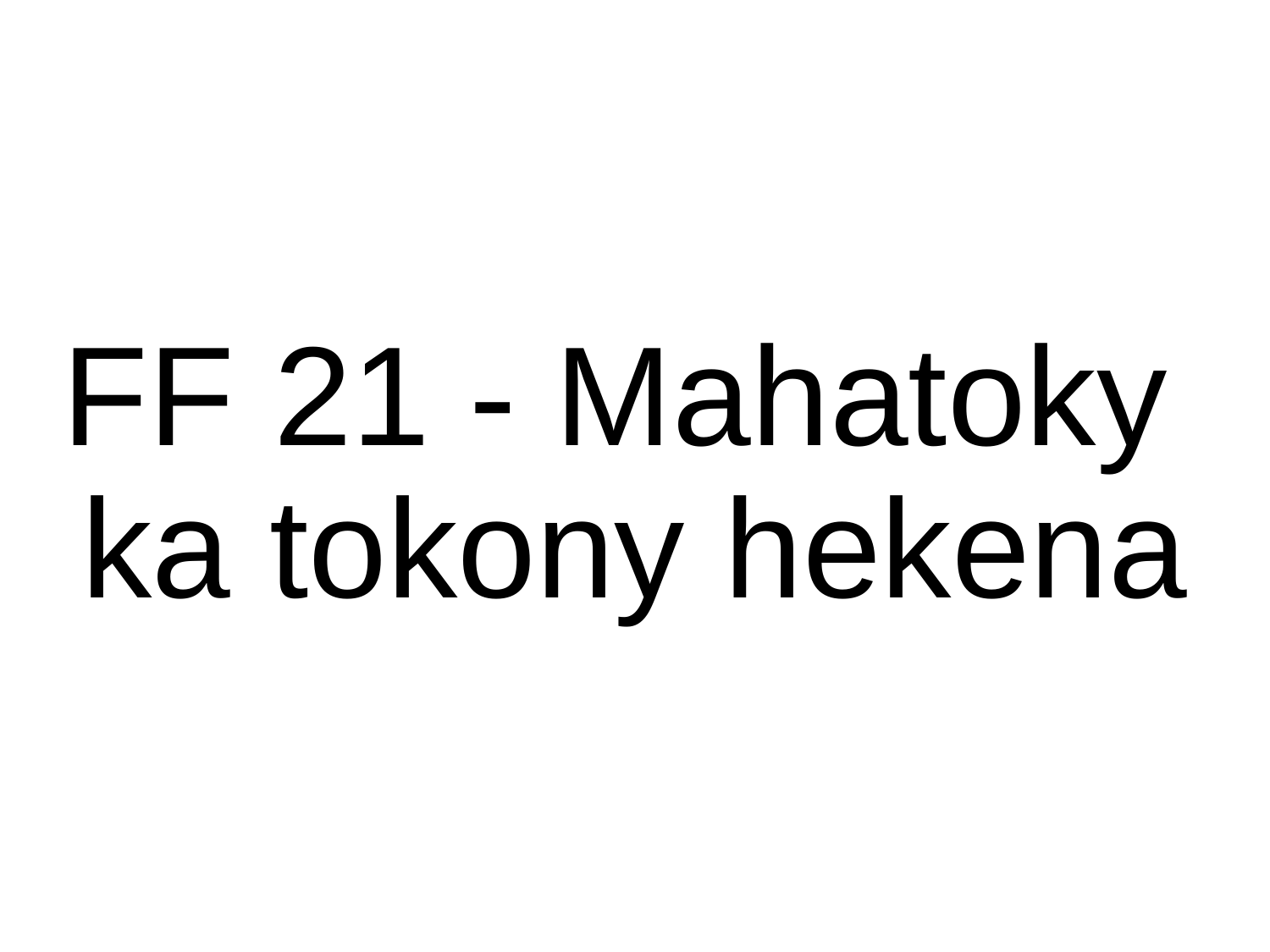

FF 21 - Mahatoky
ka tokony hekena